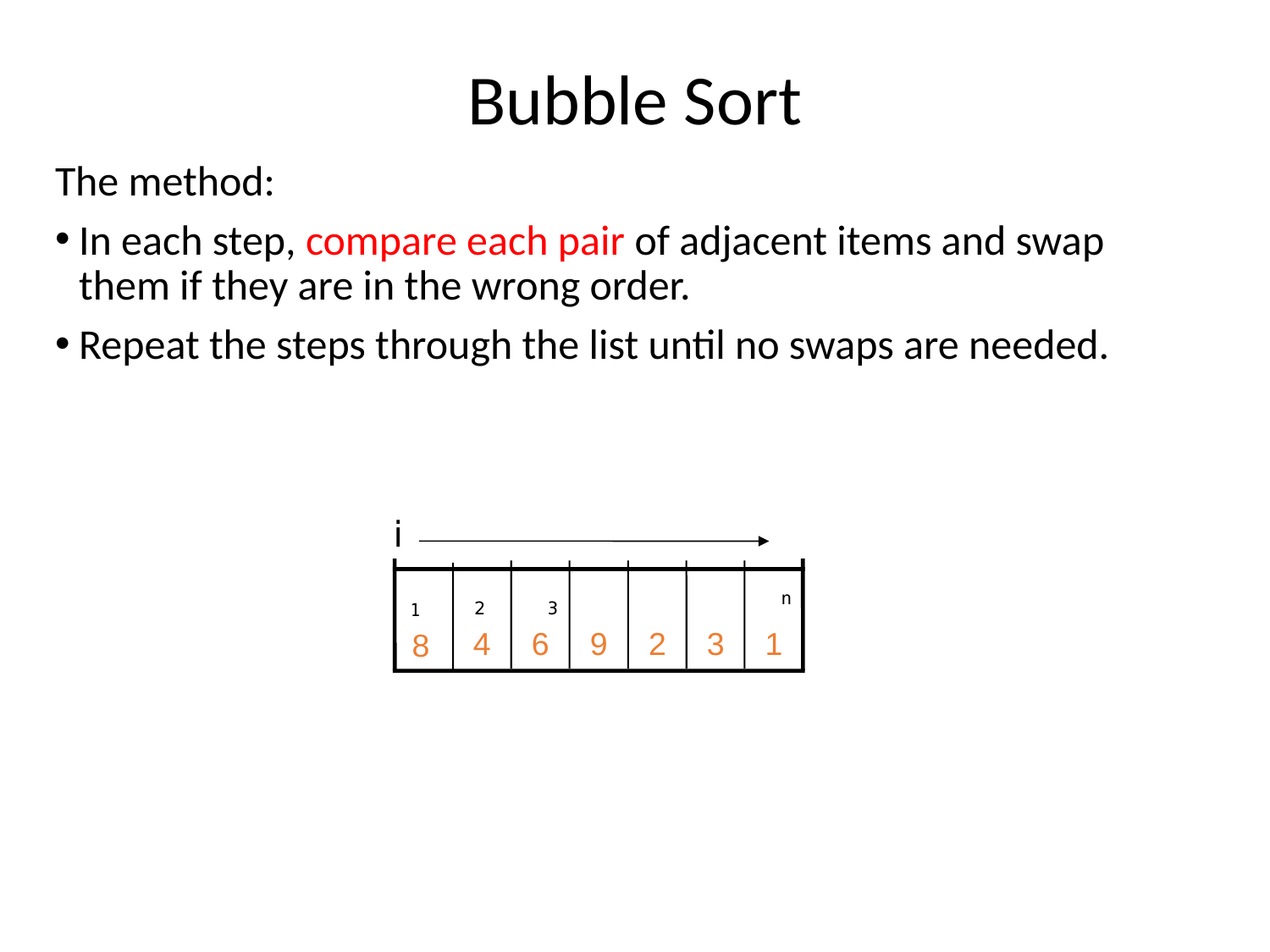

# Bubble Sort
The method:
In each step, compare each pair of adjacent items and swap them if they are in the wrong order.
Repeat the steps through the list until no swaps are needed.

i

4
6

9

2

3

1

8

n
3
2
1